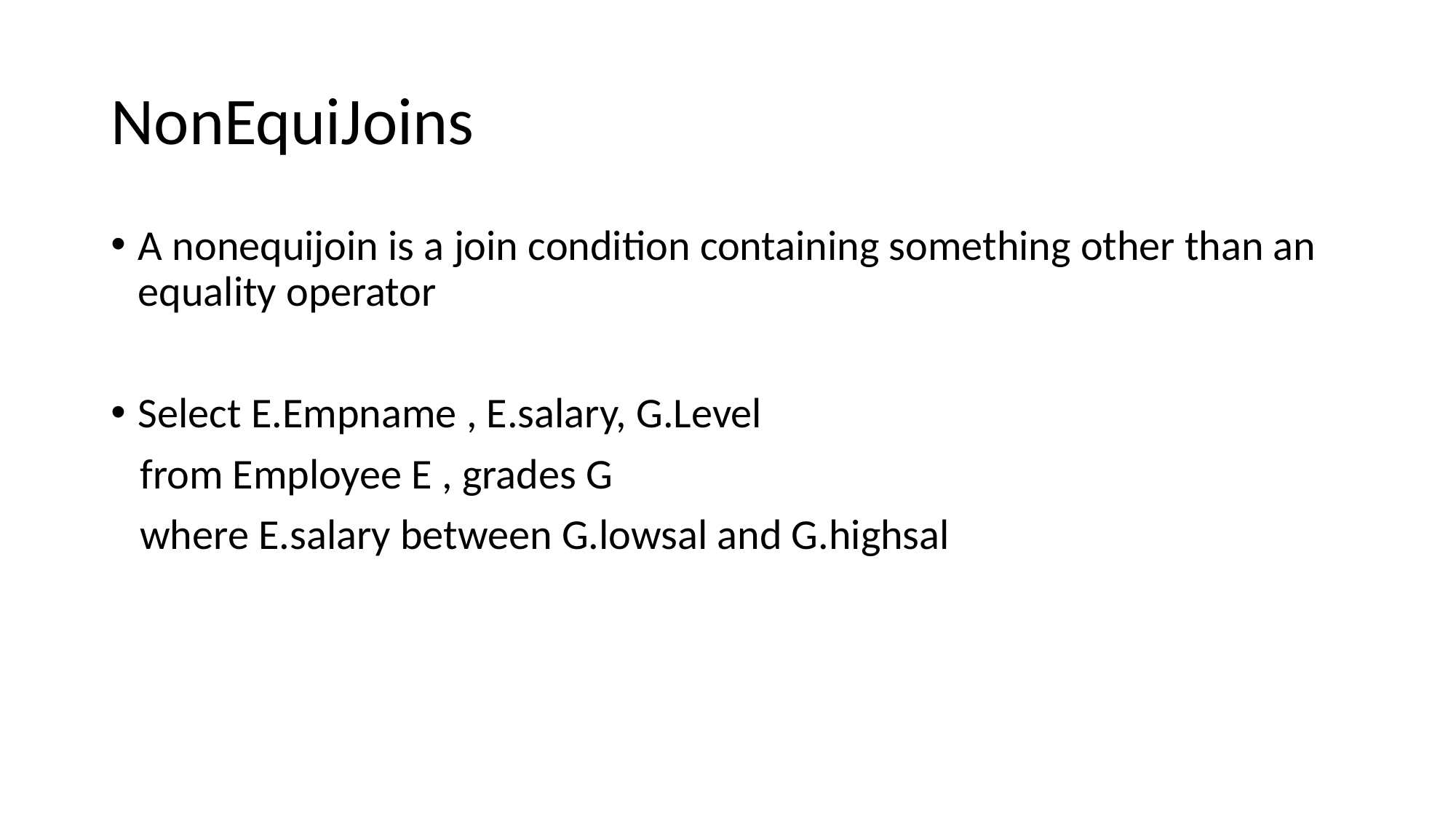

# NonEquiJoins
A nonequijoin is a join condition containing something other than an equality operator

Select E.Empname , E.salary, G.Level
   from Employee E , grades G
   where E.salary between G.lowsal and G.highsal